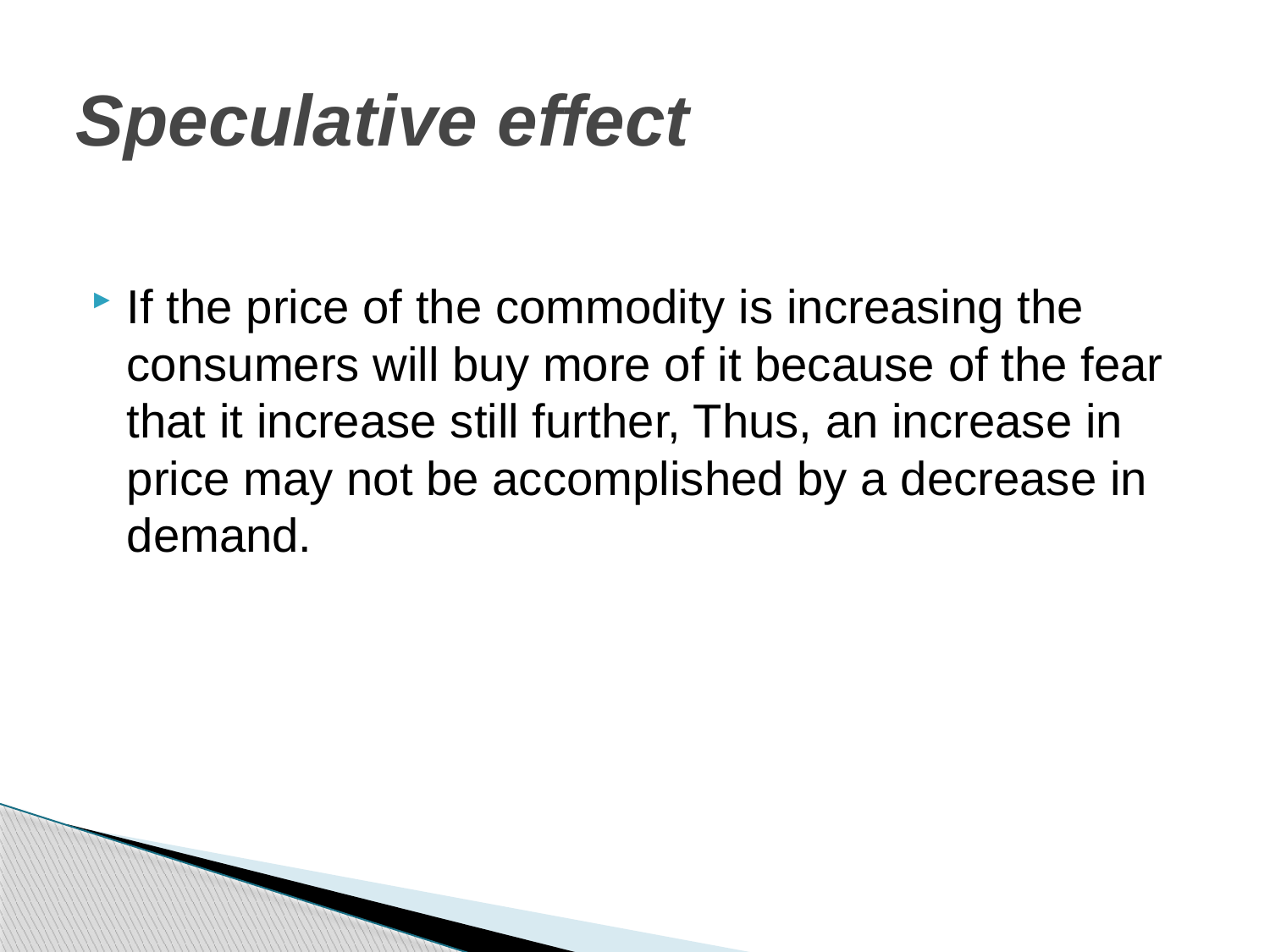

# Speculative effect

If the price of the commodity is increasing the consumers will buy more of it because of the fear that it increase still further, Thus, an increase in price may not be accomplished by a decrease in demand.